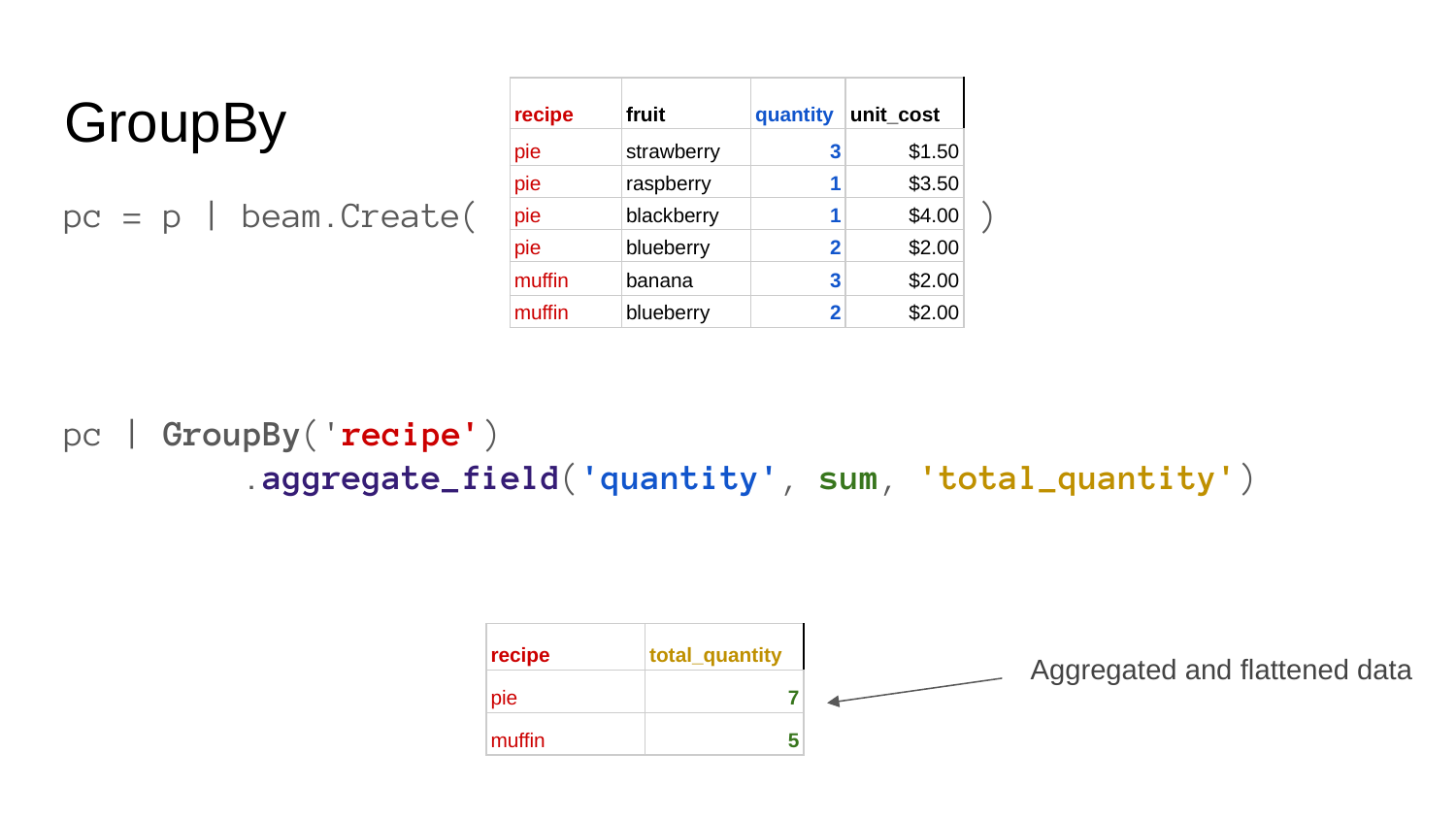

pc = p | beam.Create(                         )

pc | GroupBy('recipe')
         .aggregate_field('quantity', sum, 'total_quantity')

# GroupBy
| recipe | fruit | quantity | unit\_cost |
| --- | --- | --- | --- |
| pie | strawberry | 3 | $1.50 |
| pie | raspberry | 1 | $3.50 |
| pie | blackberry | 1 | $4.00 |
| pie | blueberry | 2 | $2.00 |
| muffin | banana | 3 | $2.00 |
| muffin | blueberry | 2 | $2.00 |
Aggregated and flattened data
| recipe | total\_quantity |
| --- | --- |
| pie | 7 |
| muffin | 5 |